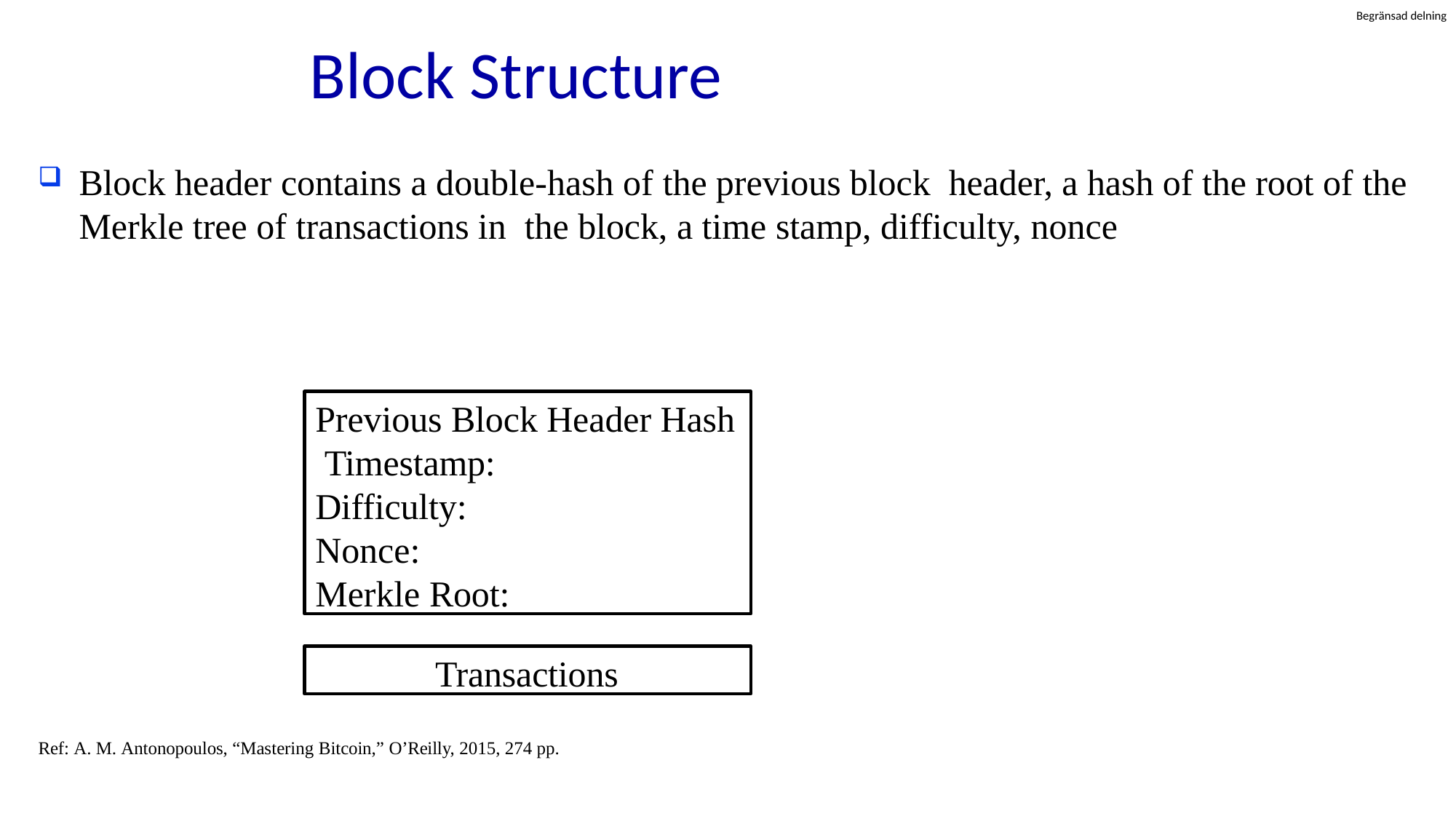

# Block Structure
Block header contains a double-hash of the previous block  header, a hash of the root of the Merkle tree of transactions in  the block, a time stamp, difficulty, nonce
Previous Block Header Hash  Timestamp:
Difficulty:  Nonce:  Merkle Root:
Transactions
Ref: A. M. Antonopoulos, “Mastering Bitcoin,” O’Reilly, 2015, 274 pp.